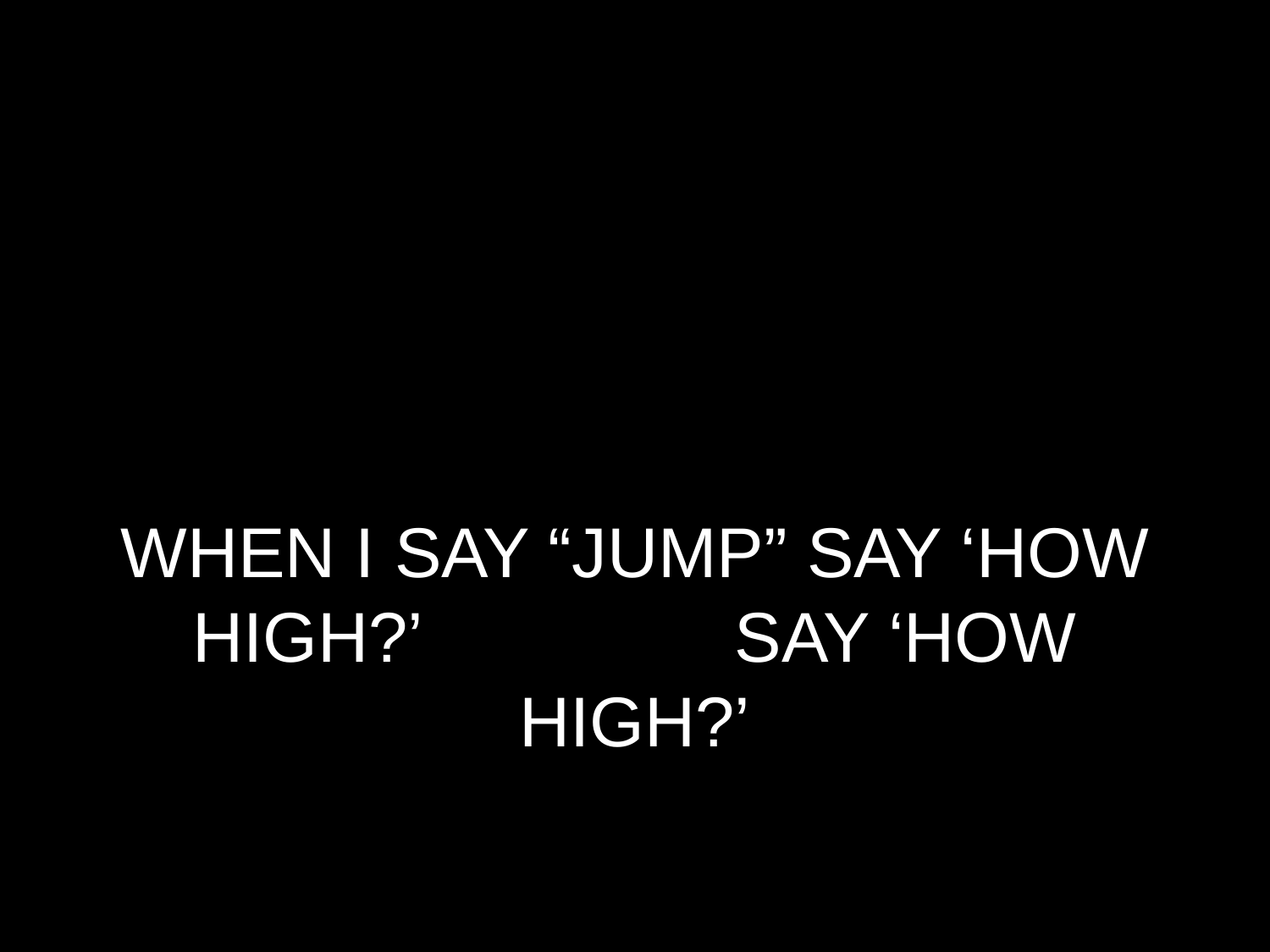

# WHEN I SAY “JUMP” SAY ‘HOW HIGH?’                SAY ‘HOW HIGH?’